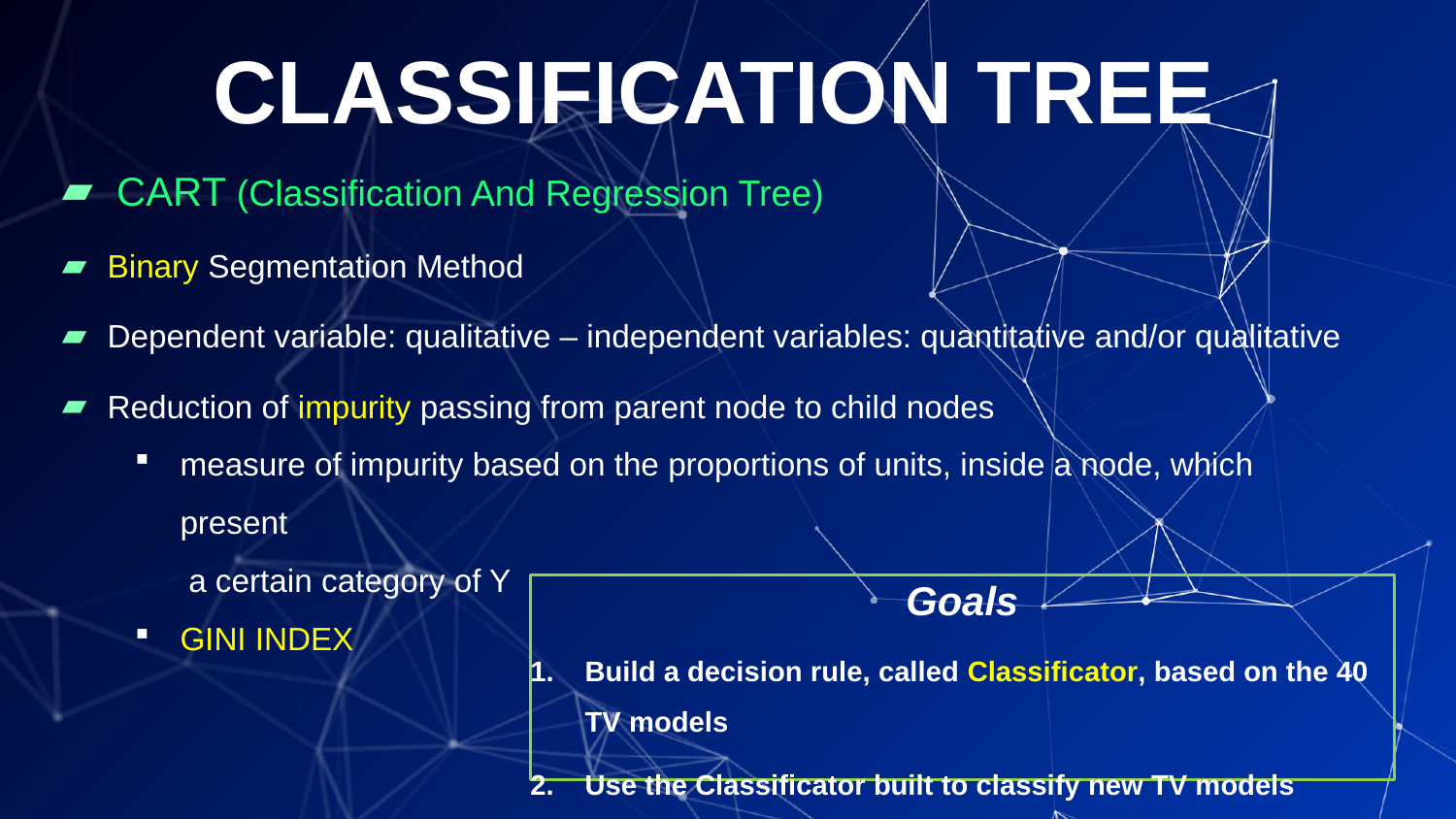

# CLASSIFICATION TREE
CART (Classification And Regression Tree)
Binary Segmentation Method
Dependent variable: qualitative – independent variables: quantitative and/or qualitative
Reduction of impurity passing from parent node to child nodes
measure of impurity based on the proportions of units, inside a node, which present
      a certain category of Y
GINI INDEX

Goals
Build a decision rule, called Classificator, based on the 40 TV models
Use the Classificator built to classify new TV models